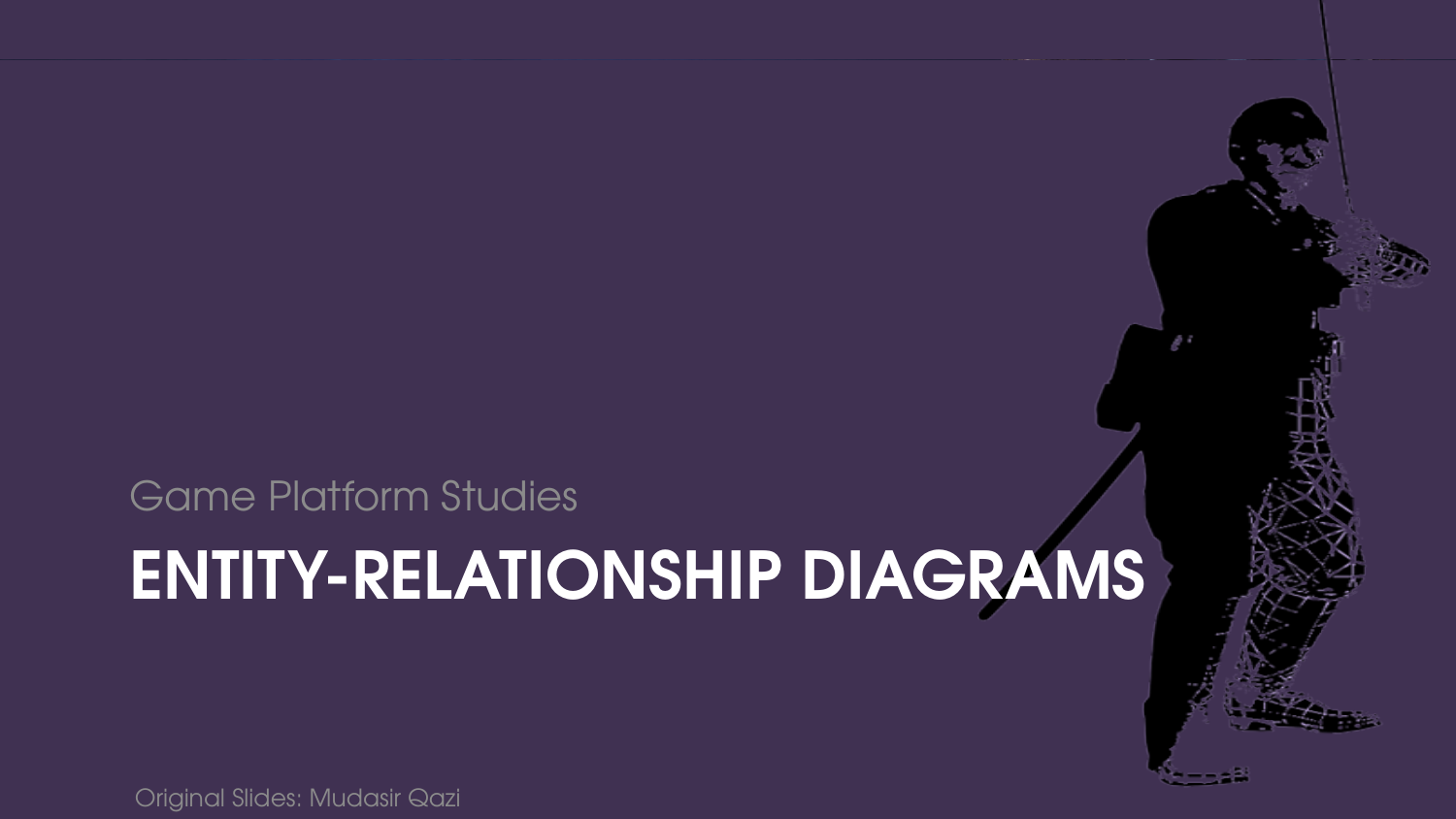

Game Platform Studies
# Entity-relationship diagrams
Original Slides: Mudasir Qazi